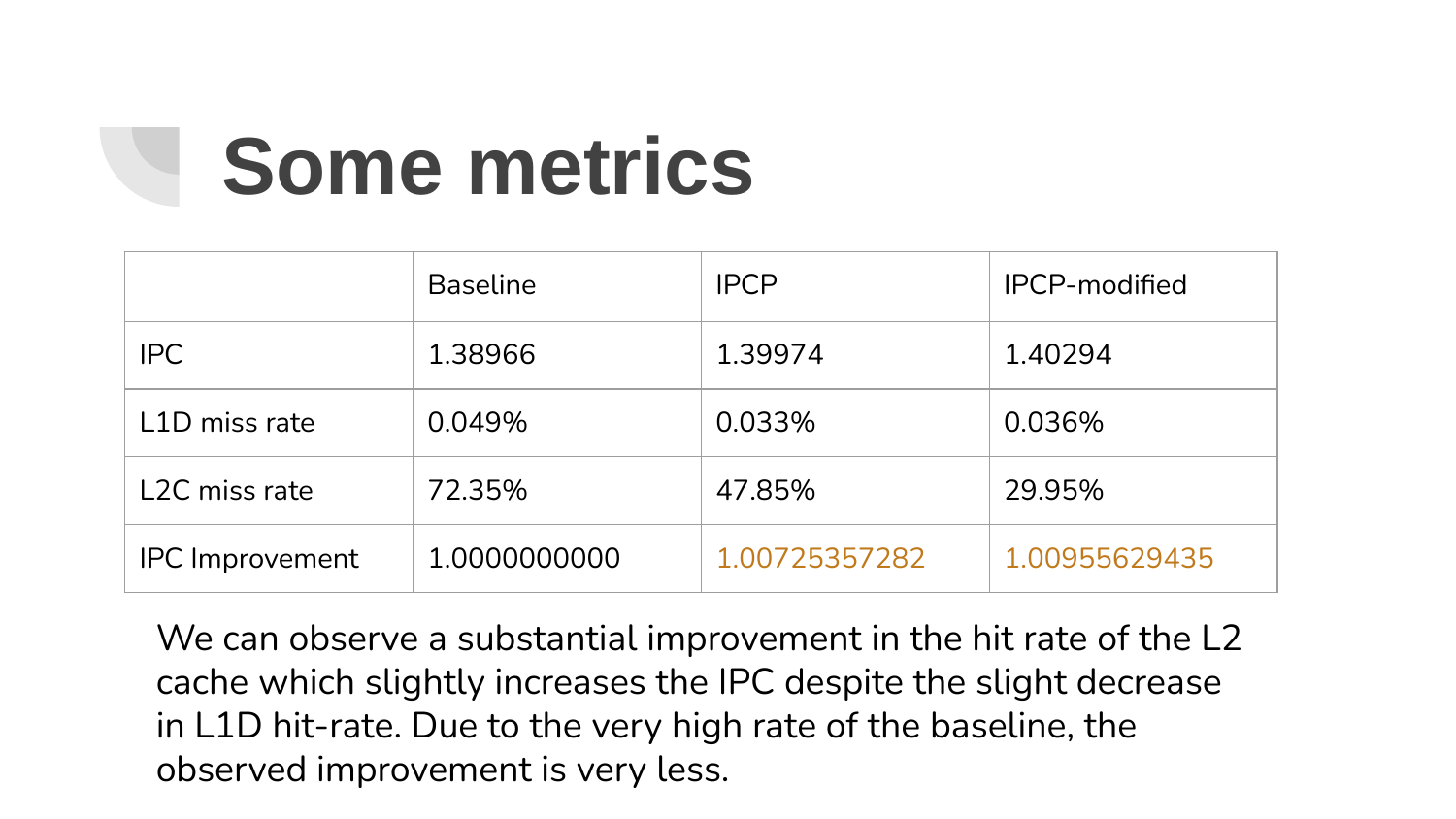

# Some metrics
|  | Baseline | IPCP | IPCP-modified |
| --- | --- | --- | --- |
| IPC | 1.38966 | 1.39974 | 1.40294 |
| L1D miss rate | 0.049% | 0.033% | 0.036% |
| L2C miss rate | 72.35% | 47.85% | 29.95% |
| IPC Improvement | 1.0000000000 | 1.00725357282 | 1.00955629435 |
We can observe a substantial improvement in the hit rate of the L2 cache which slightly increases the IPC despite the slight decrease in L1D hit-rate. Due to the very high rate of the baseline, the observed improvement is very less.